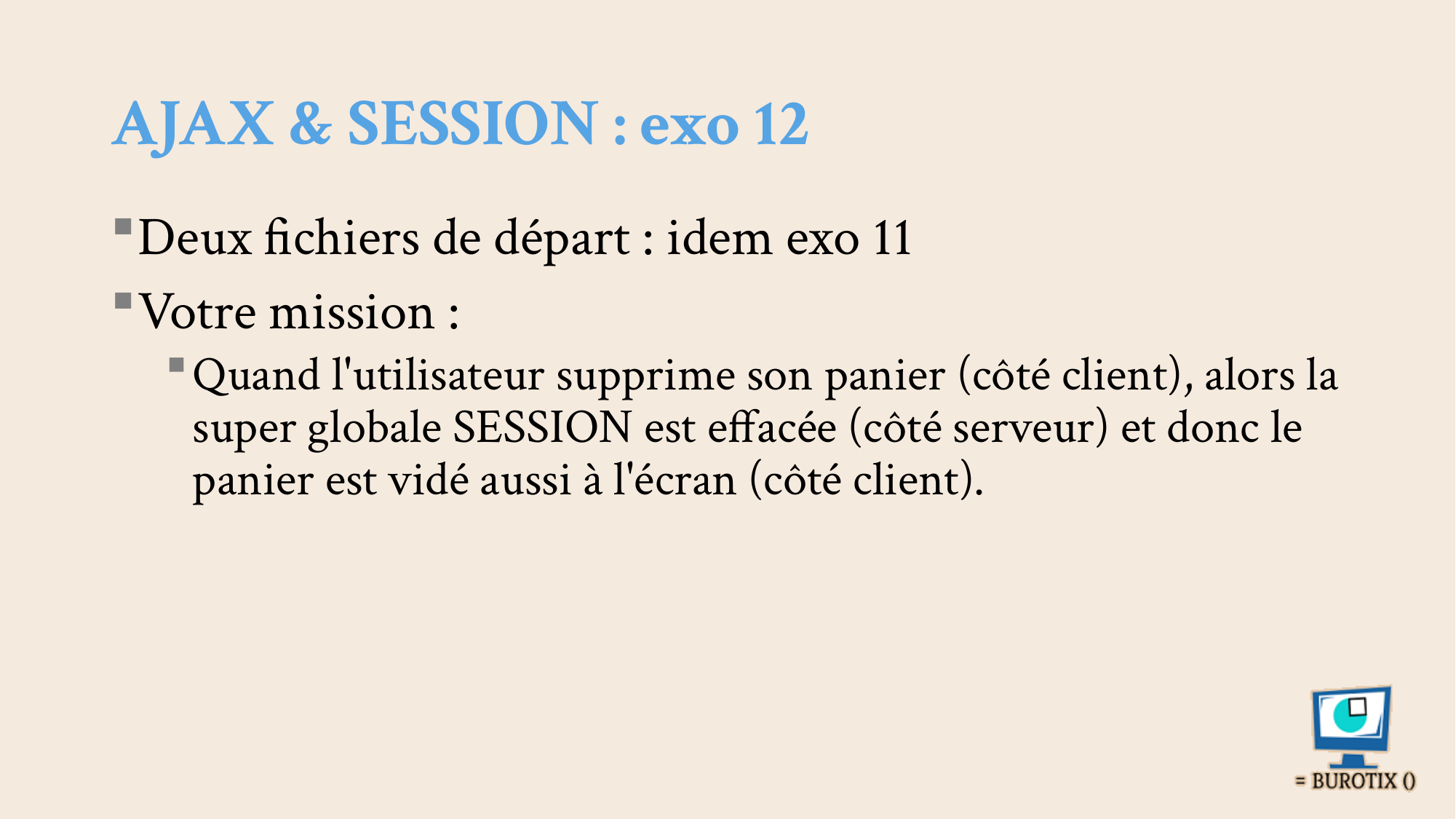

# AJAX & SESSION : exo 12
Deux fichiers de départ : idem exo 11
Votre mission :
Quand l'utilisateur supprime son panier (côté client), alors la super globale SESSION est effacée (côté serveur) et donc le panier est vidé aussi à l'écran (côté client).